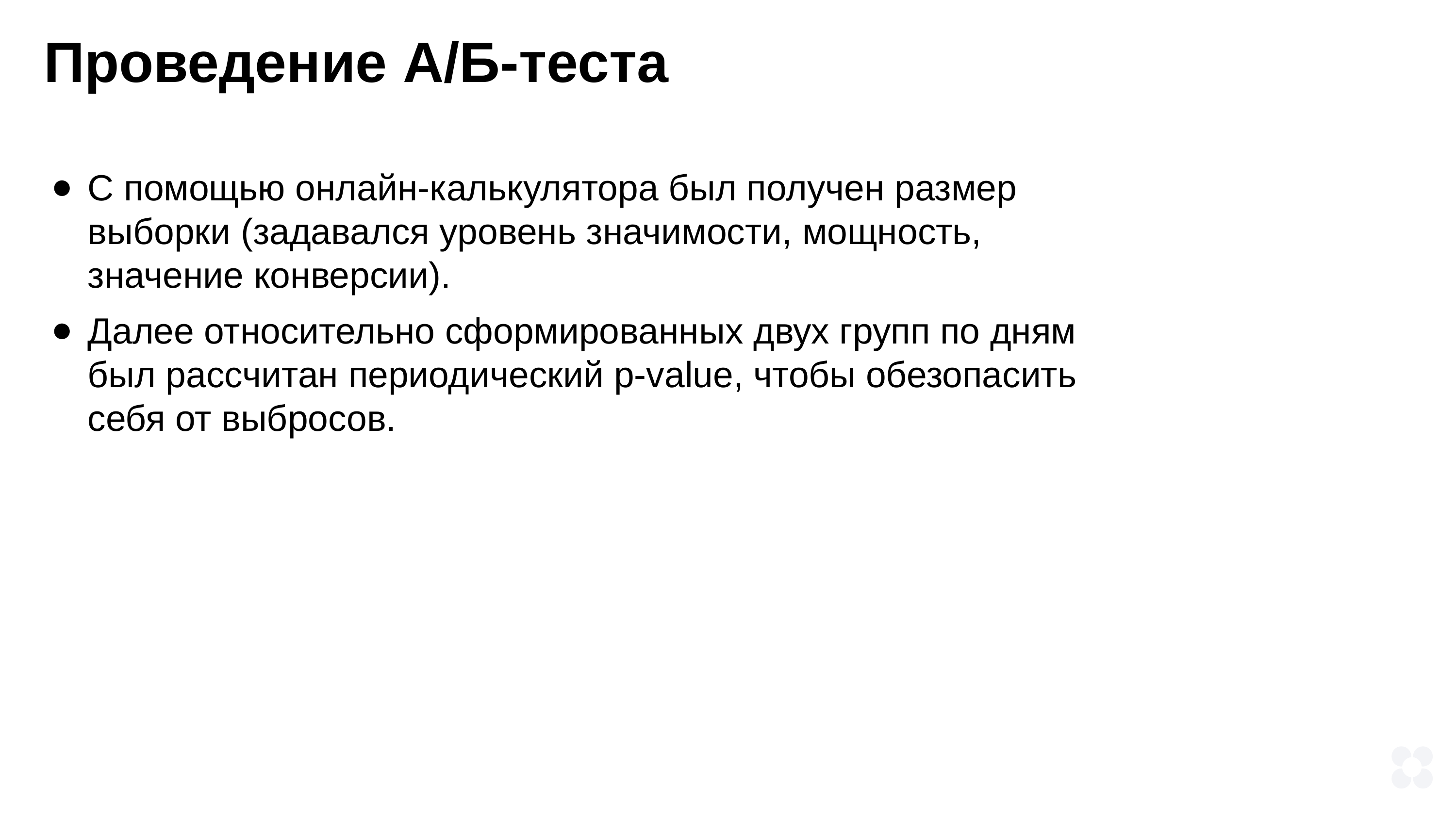

Проведение А/Б-теста

С помощью онлайн-калькулятора был получен размер выборки (задавался уровень значимости, мощность, значение конверсии).
Далее относительно сформированных двух групп по дням был рассчитан периодический p-value, чтобы обезопасить себя от выбросов.